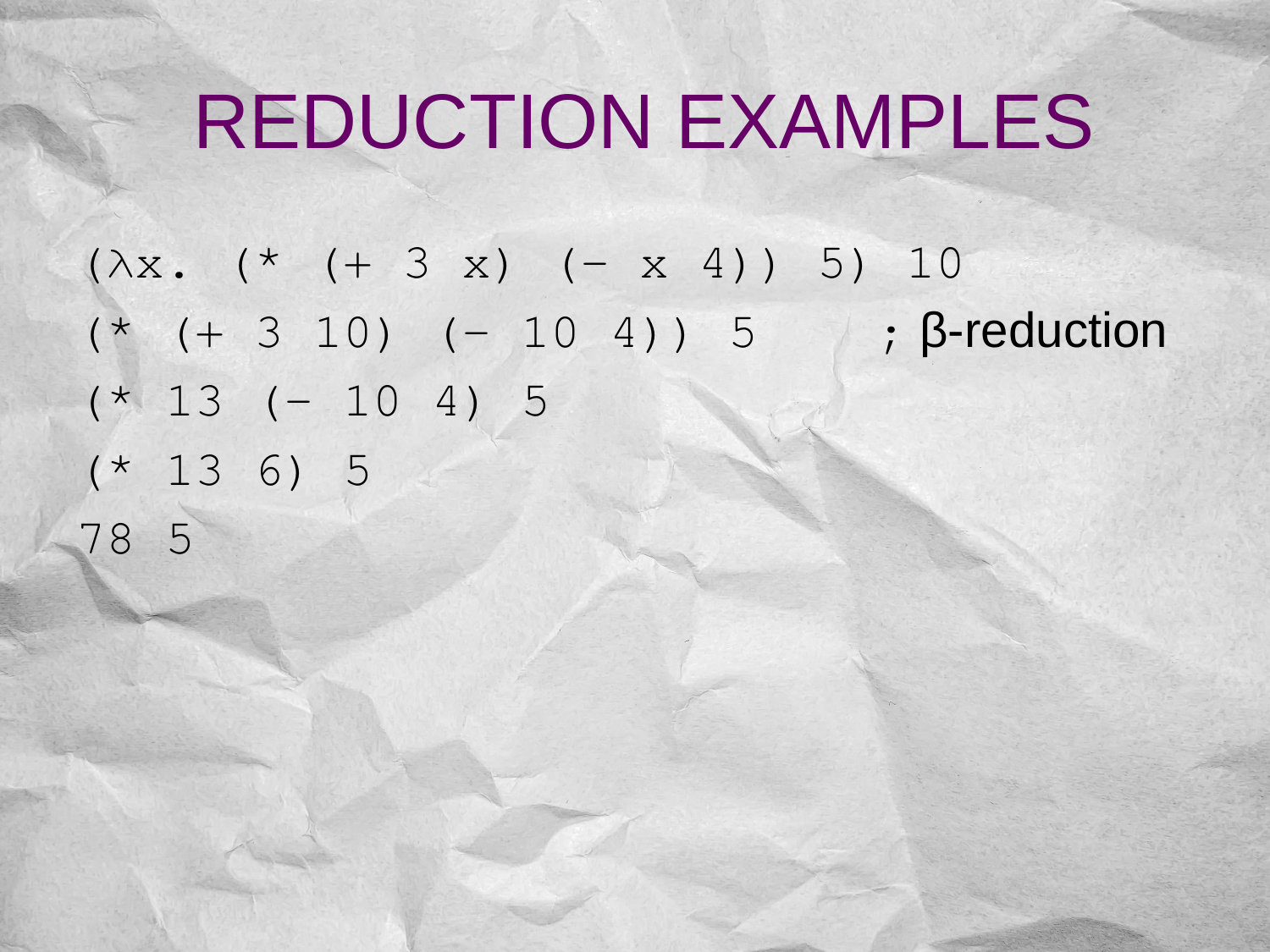

# Reduction Examples
(λx. (* (+ 3 x) (- x 4)) 5) 10
(* (+ 3 10) (- 10 4)) 5    ; β-reduction
(* 13 (- 10 4) 5
(* 13 6) 5
78 5